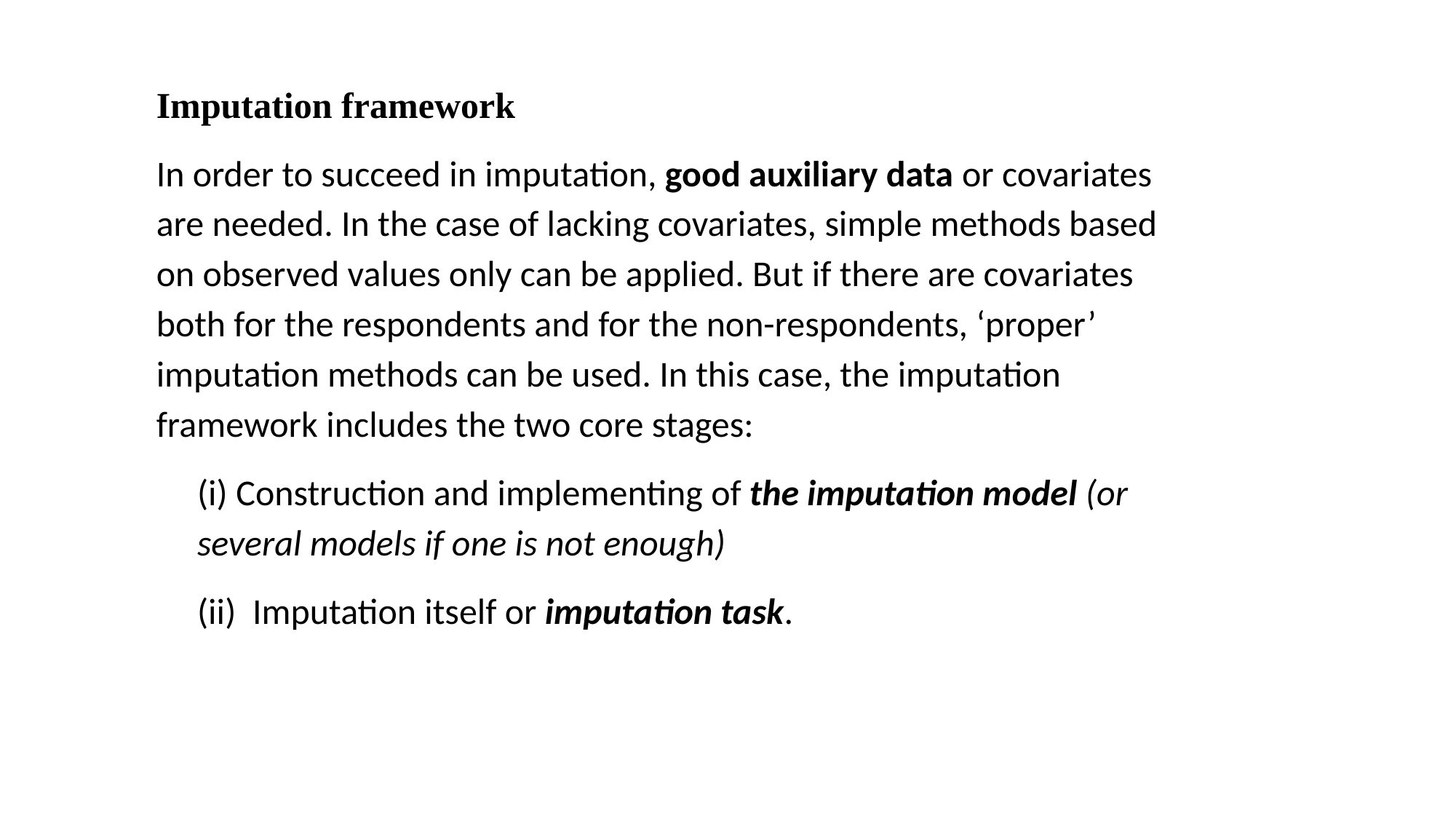

Imputation framework
In order to succeed in imputation, good auxiliary data or covariates are needed. In the case of lacking covariates, simple methods based on observed values only can be applied. But if there are covariates both for the respondents and for the non-respondents, ‘proper’ imputation methods can be used. In this case, the imputation framework includes the two core stages:
(i) Construction and implementing of the imputation model (or several models if one is not enough)
(ii)  Imputation itself or imputation task.